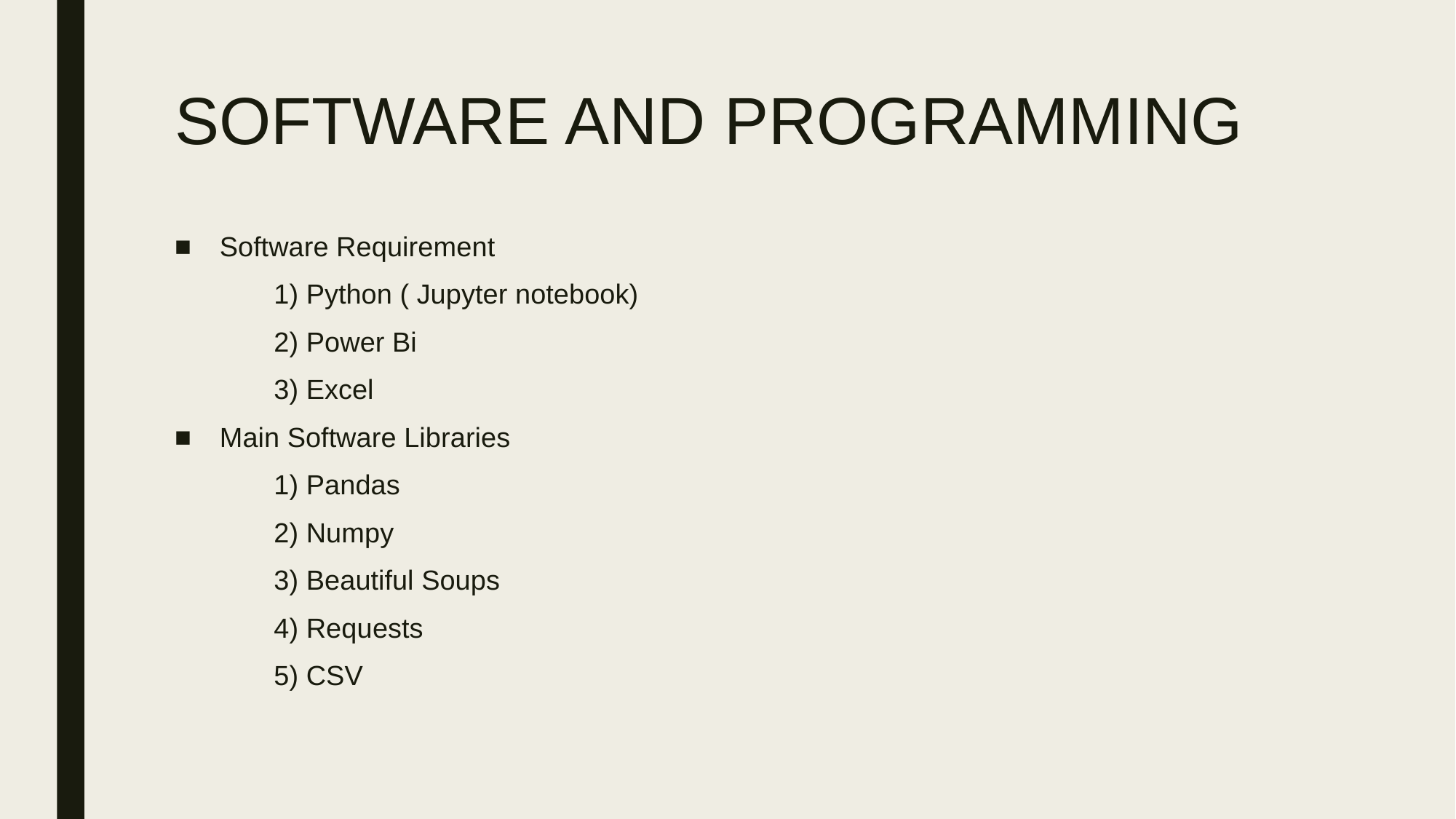

# SOFTWARE AND PROGRAMMING
Software Requirement
	1) Python ( Jupyter notebook)
	2) Power Bi
	3) Excel
Main Software Libraries
	1) Pandas
	2) Numpy
	3) Beautiful Soups
	4) Requests
	5) CSV